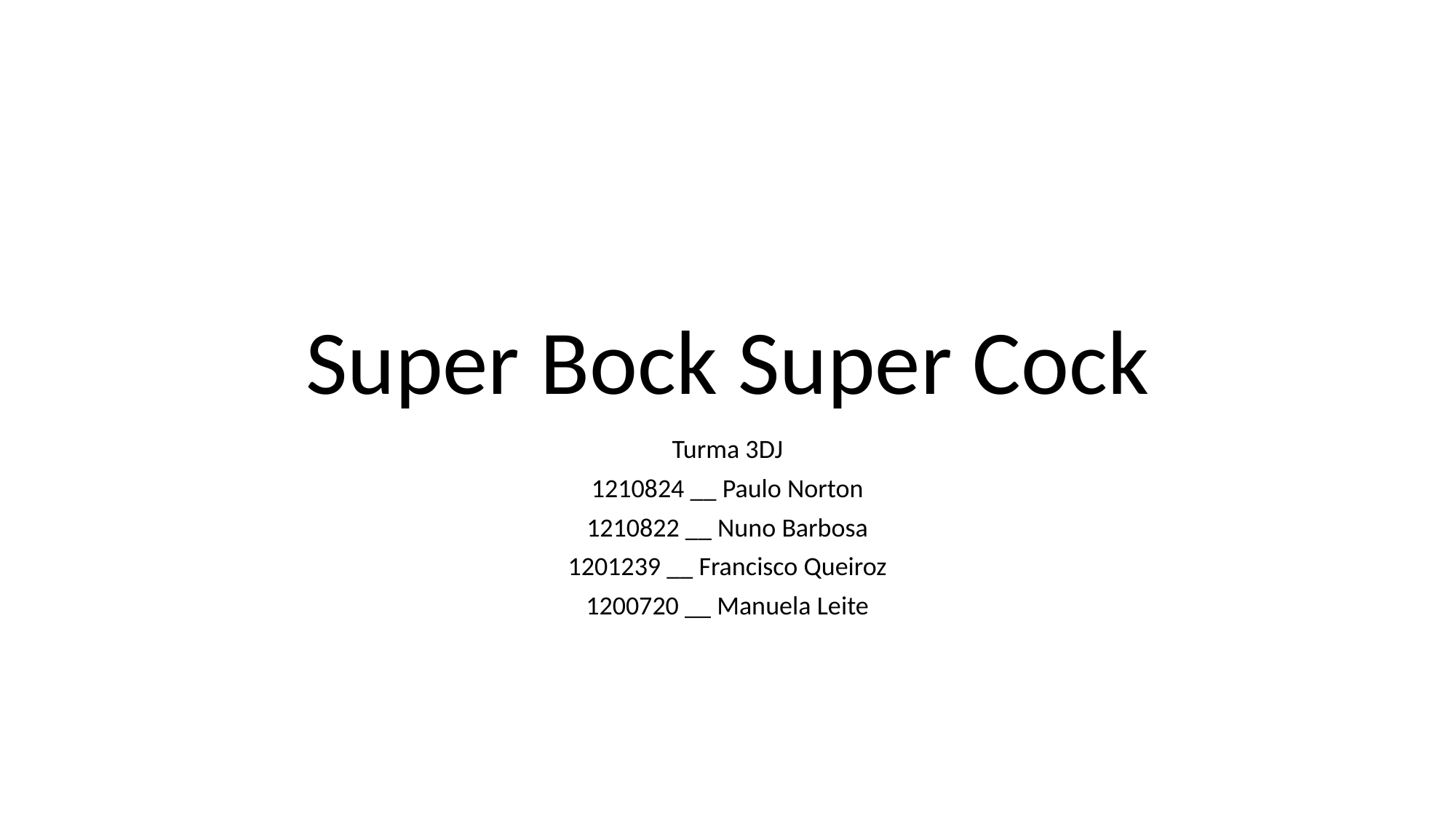

# Super Bock Super Cock
Turma 3DJ
1210824 __ Paulo Norton
1210822 __ Nuno Barbosa
1201239 __ Francisco Queiroz
1200720 __ Manuela Leite